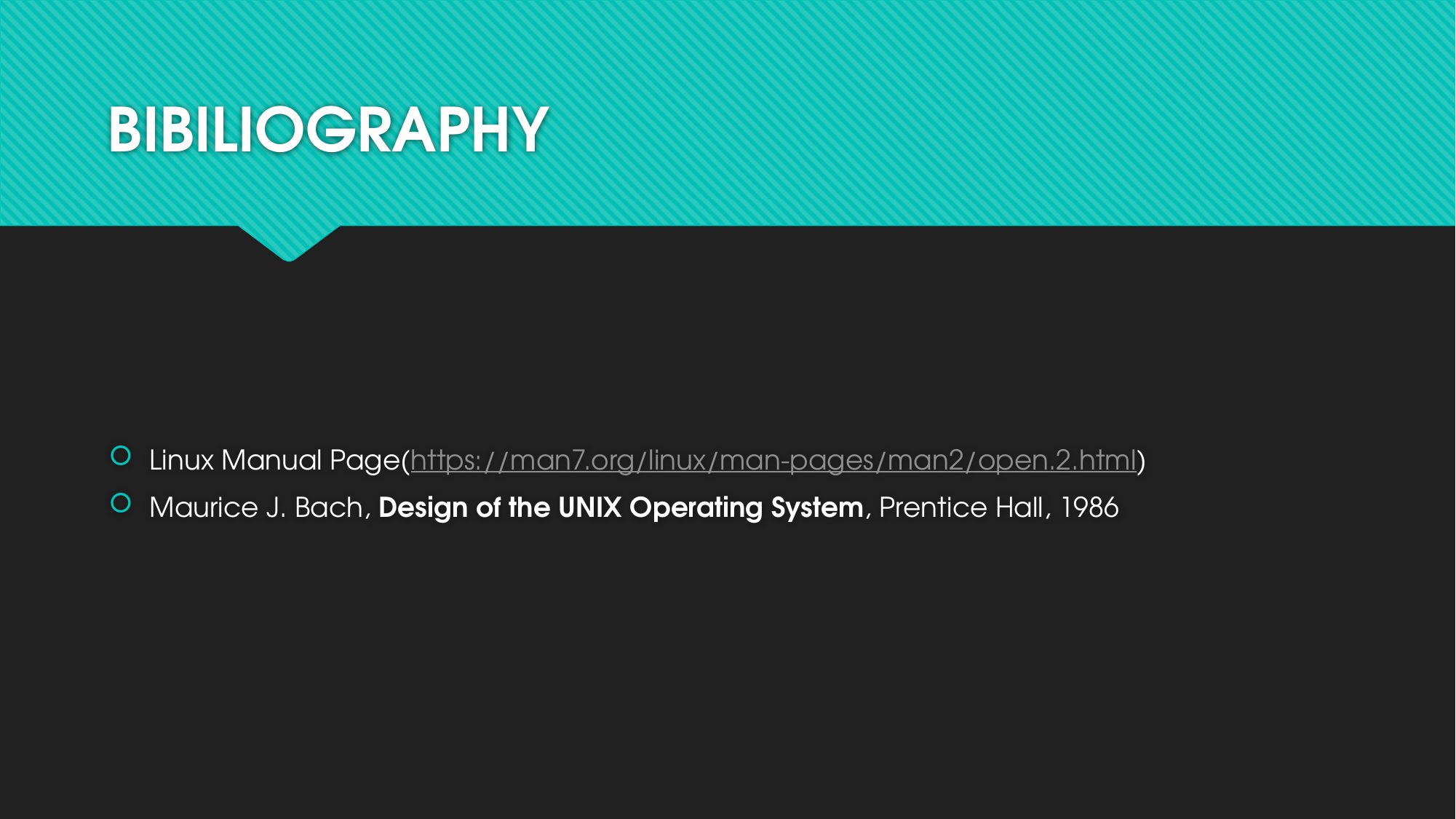

# BIBILIOGRAPHY
Linux Manual Page(https://man7.org/linux/man-pages/man2/open.2.html)
Maurice J. Bach, Design of the UNIX Operating System, Prentice Hall, 1986